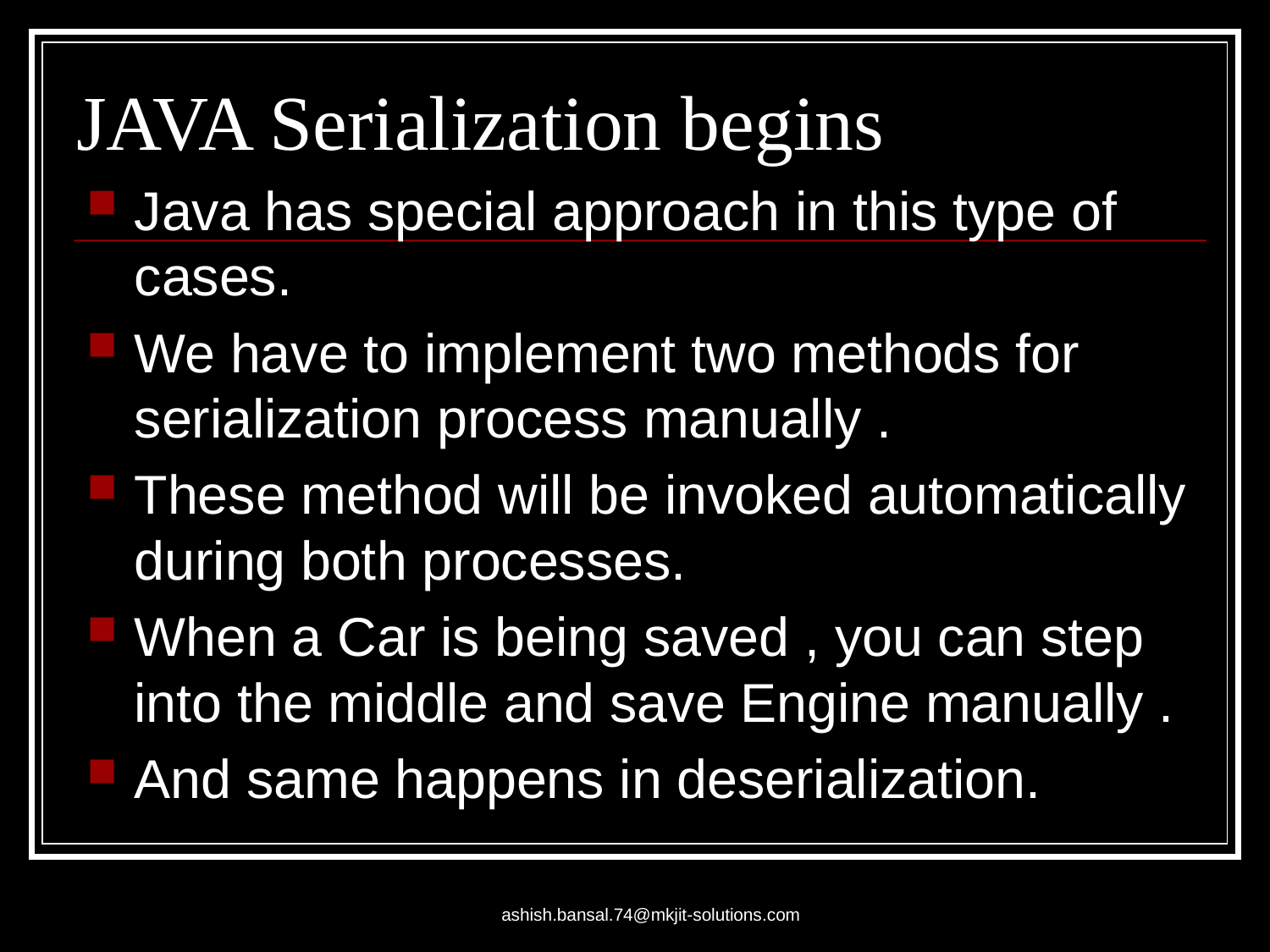

# JAVA Serialization begins
Java has special approach in this type of cases.
We have to implement two methods for  serialization process manually .
These method will be invoked automatically during both processes.
When a Car is being saved , you can step into the middle and save Engine manually .
And same happens in deserialization.
ashish.bansal.74@mkjit-solutions.com